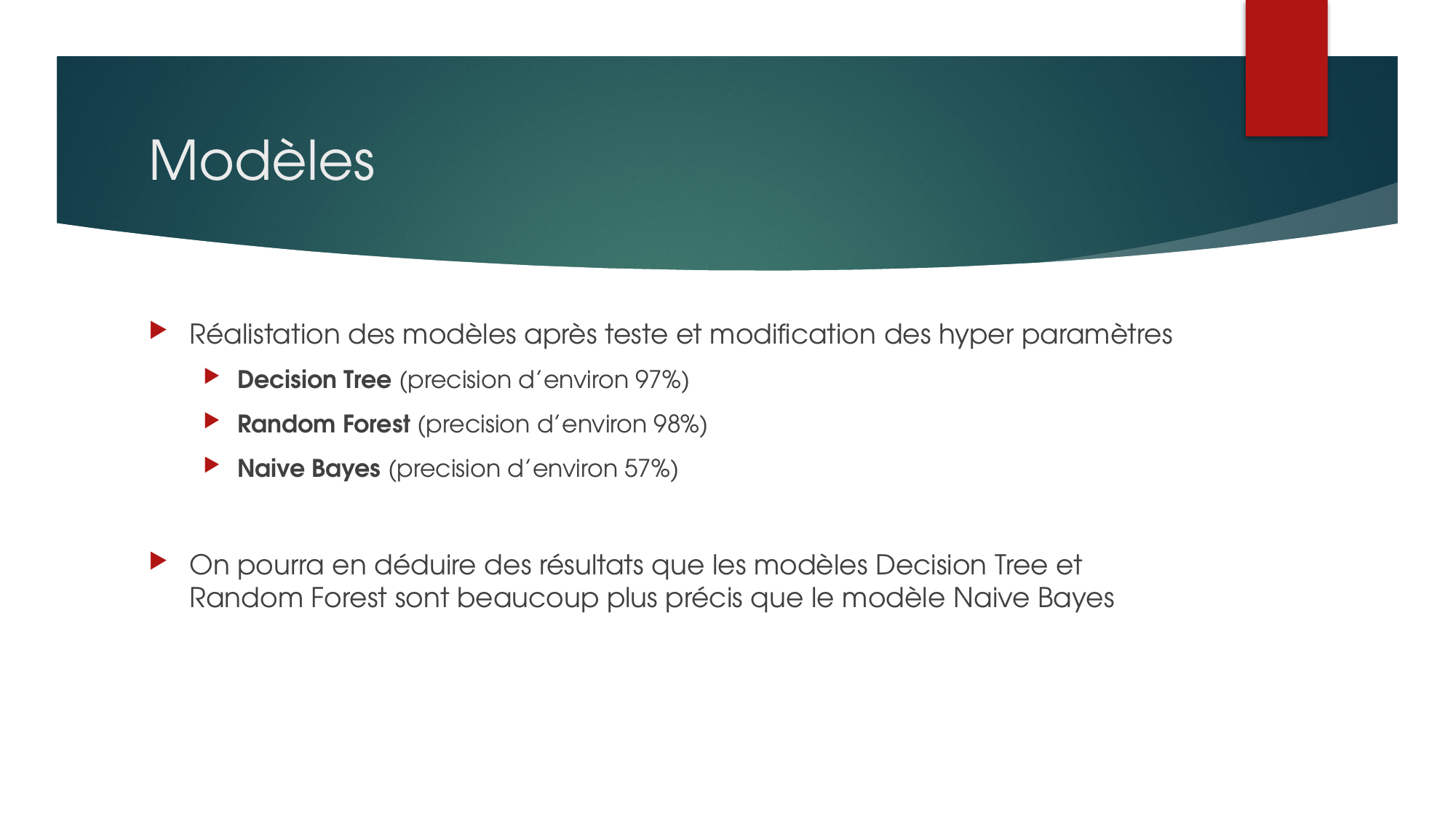

# Modèles
Réalistation des modèles après teste et modification des hyper paramètres
Decision Tree (precision d’environ 97%)
Random Forest (precision d’environ 98%)
Naive Bayes (precision d’environ 57%)

On pourra en déduire des résultats que les modèles Decision Tree et Random Forest sont beaucoup plus précis que le modèle Naive Bayes